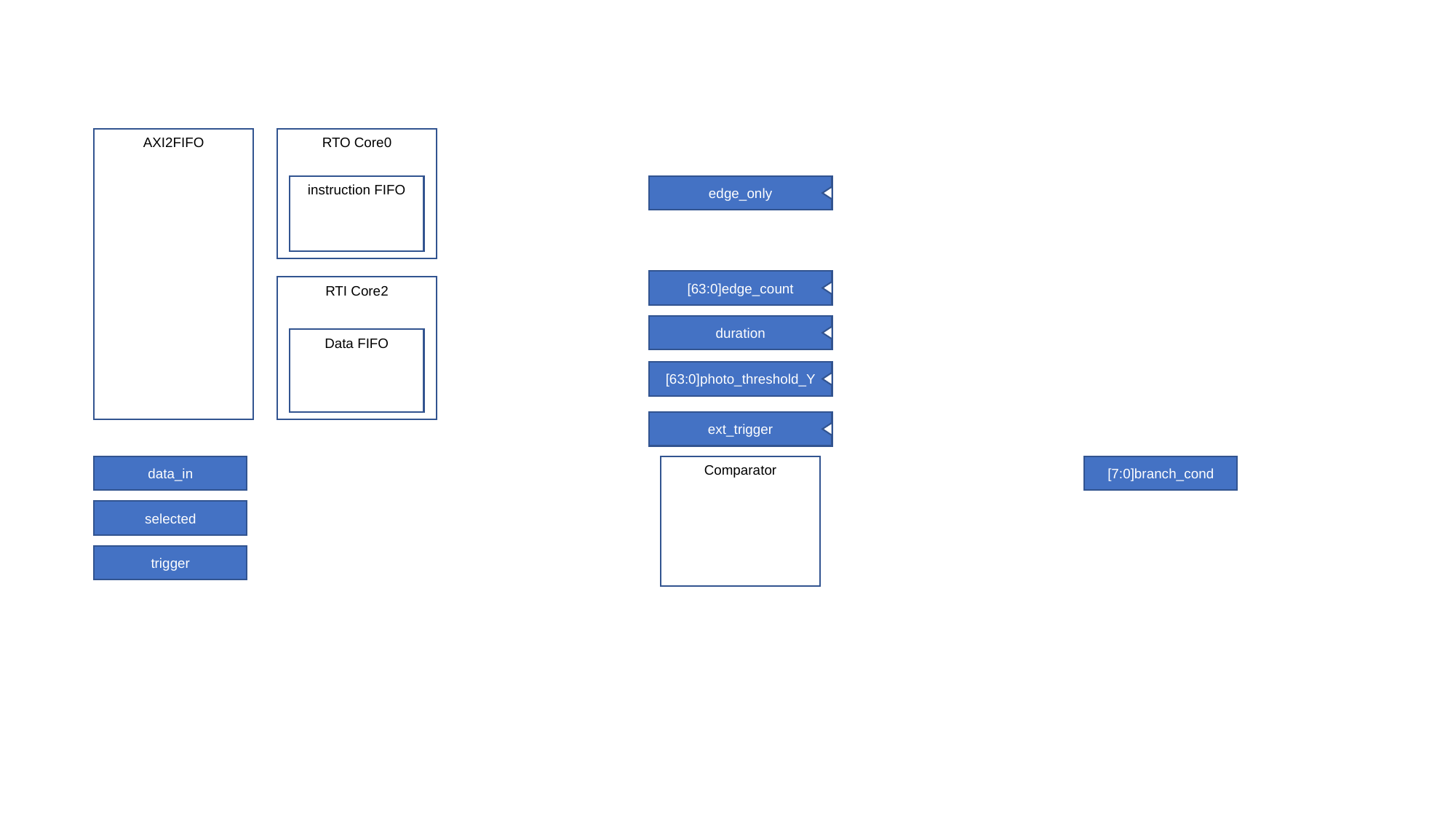

AXI2FIFO
RTO Core0
instruction FIFO
edge_only

[63:0]edge_count

RTI Core2
Data FIFO
duration

[63:0]photo_threshold_Y

ext_trigger

data_in
[7:0]branch_cond
Comparator
selected
trigger